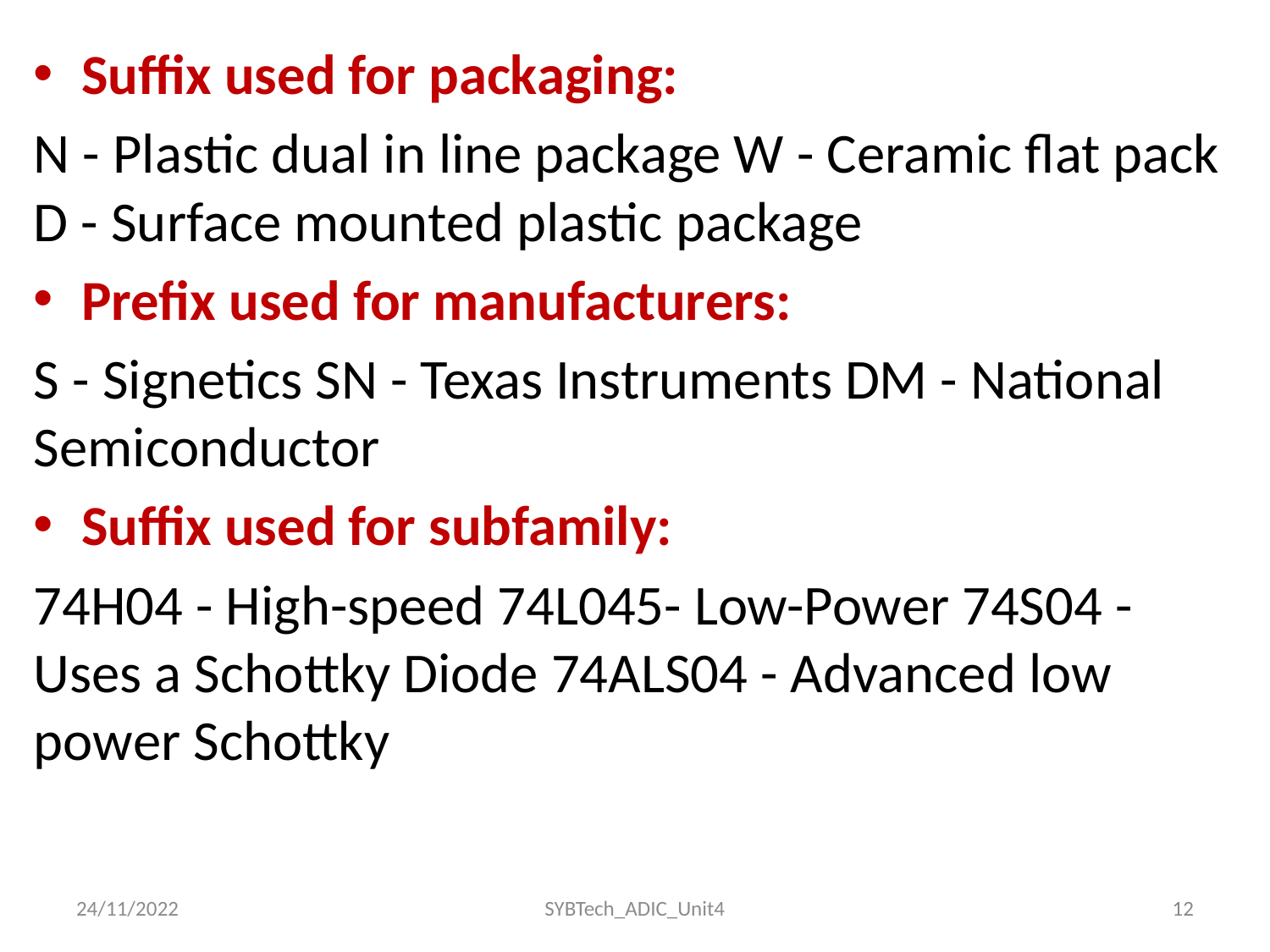

Suffix used for packaging:
N - Plastic dual in line package W - Ceramic flat pack D - Surface mounted plastic package
Prefix used for manufacturers:
S - Signetics SN - Texas Instruments DM - National Semiconductor
Suffix used for subfamily:
74H04 - High-speed 74L045- Low-Power 74S04 - Uses a Schottky Diode 74ALS04 - Advanced low power Schottky
24/11/2022
SYBTech_ADIC_Unit4
12